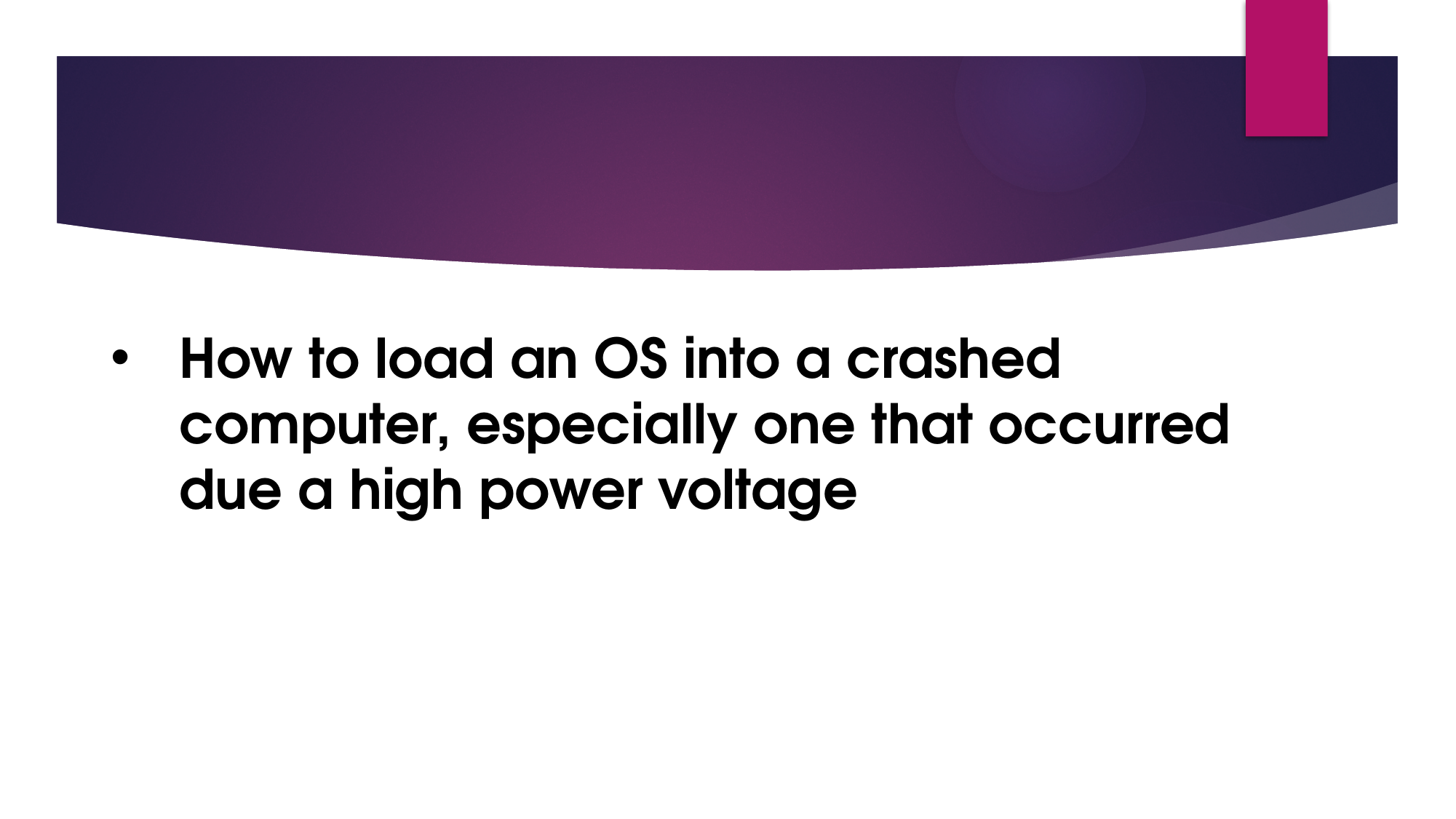

# How to load an OS into a crashed computer, especially one that occurred due a high power voltage